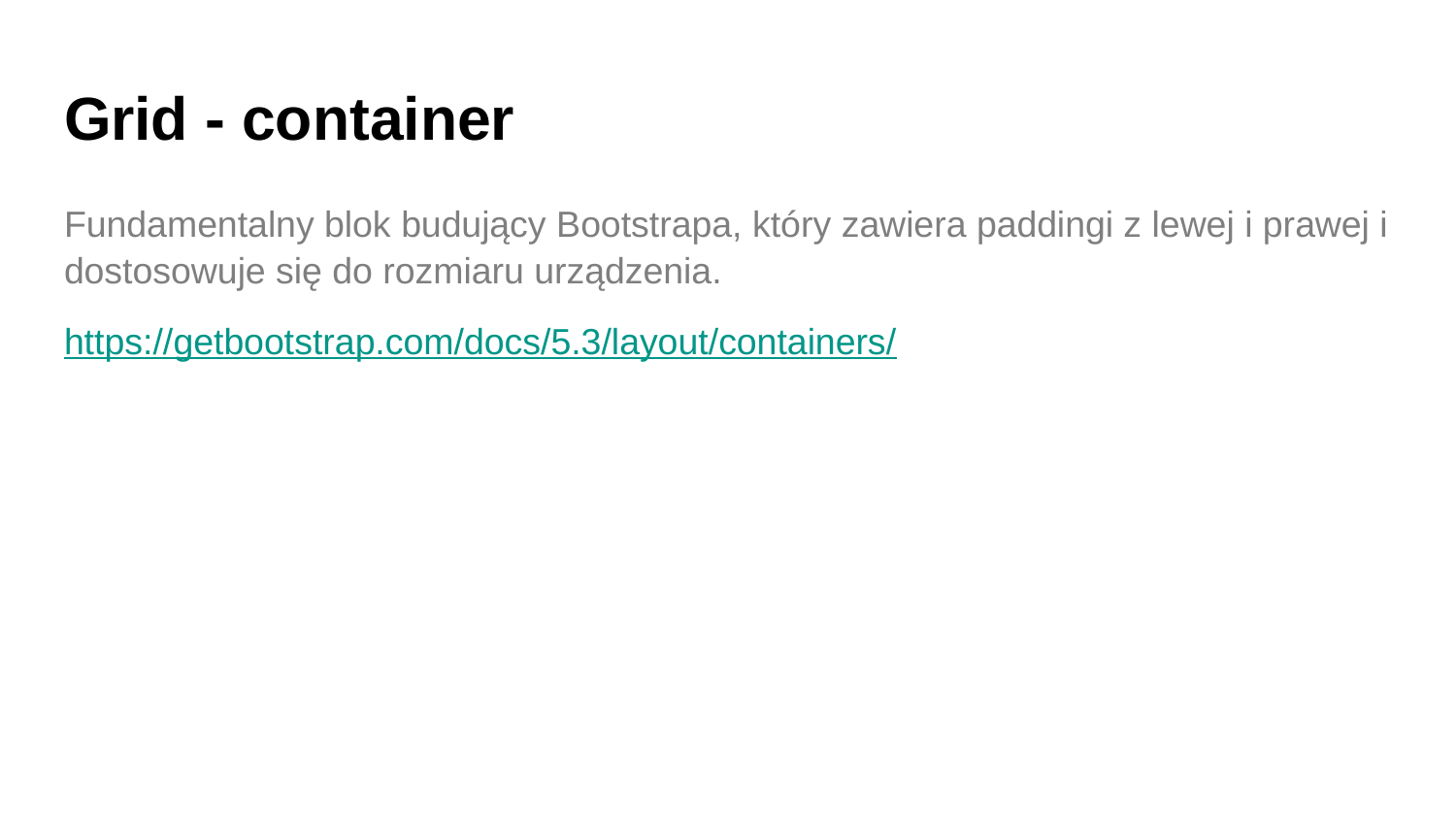

# Grid - container
Fundamentalny blok budujący Bootstrapa, który zawiera paddingi z lewej i prawej i dostosowuje się do rozmiaru urządzenia.
https://getbootstrap.com/docs/5.3/layout/containers/